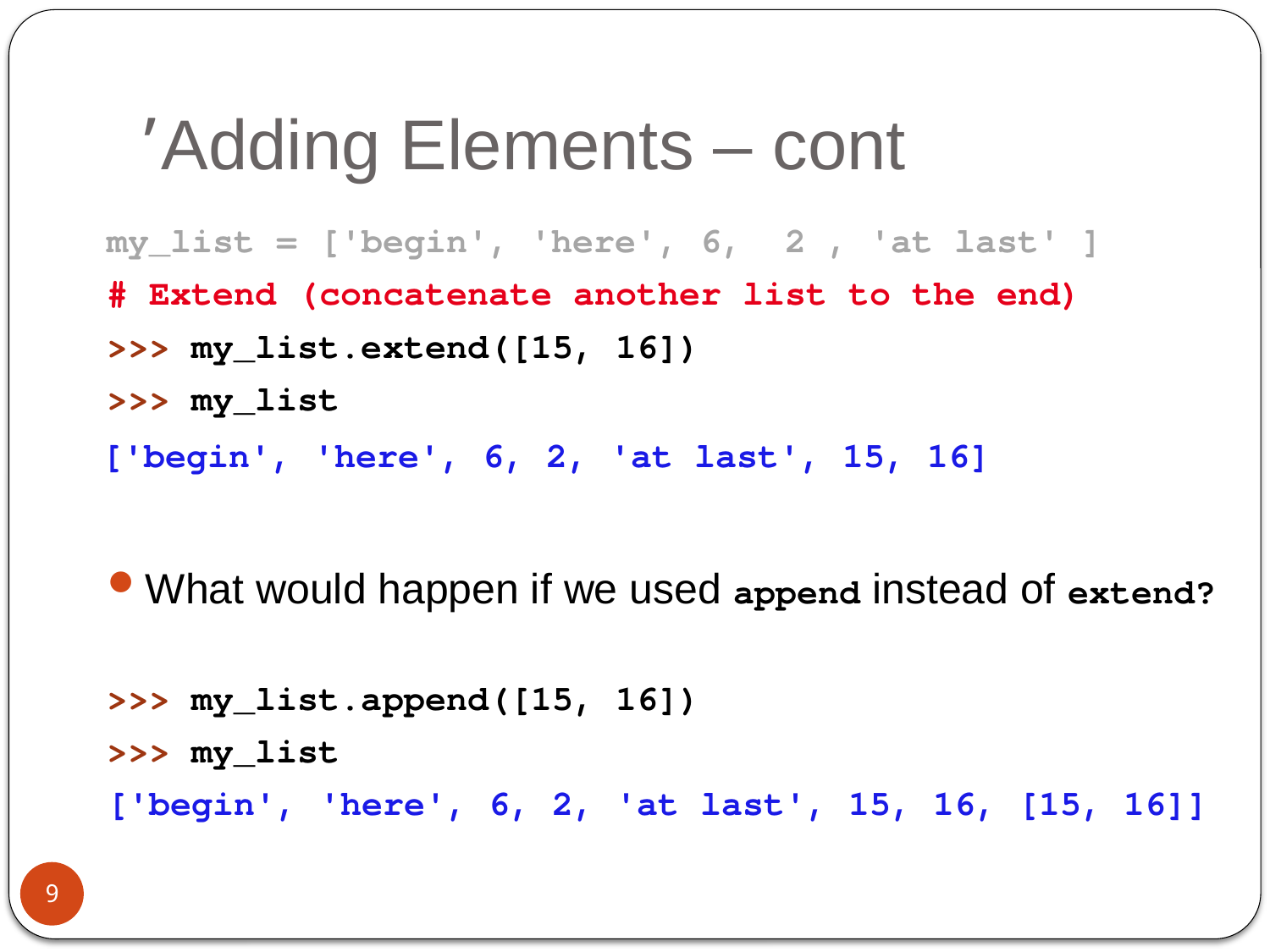

# Adding Elements – cont’
my_list = ['begin', 'here', 6,  2 , 'at last' ]
# Extend (concatenate another list to the end)
>>> my_list.extend([15, 16])
>>> my_list

What would happen if we used append instead of extend?

>>> my_list.append([15, 16])
>>> my_list
['begin', 'here', 6, 2, 'at last', 15, 16, [15, 16]]

['begin', 'here', 6, 2, 'at last', 15, 16]
9